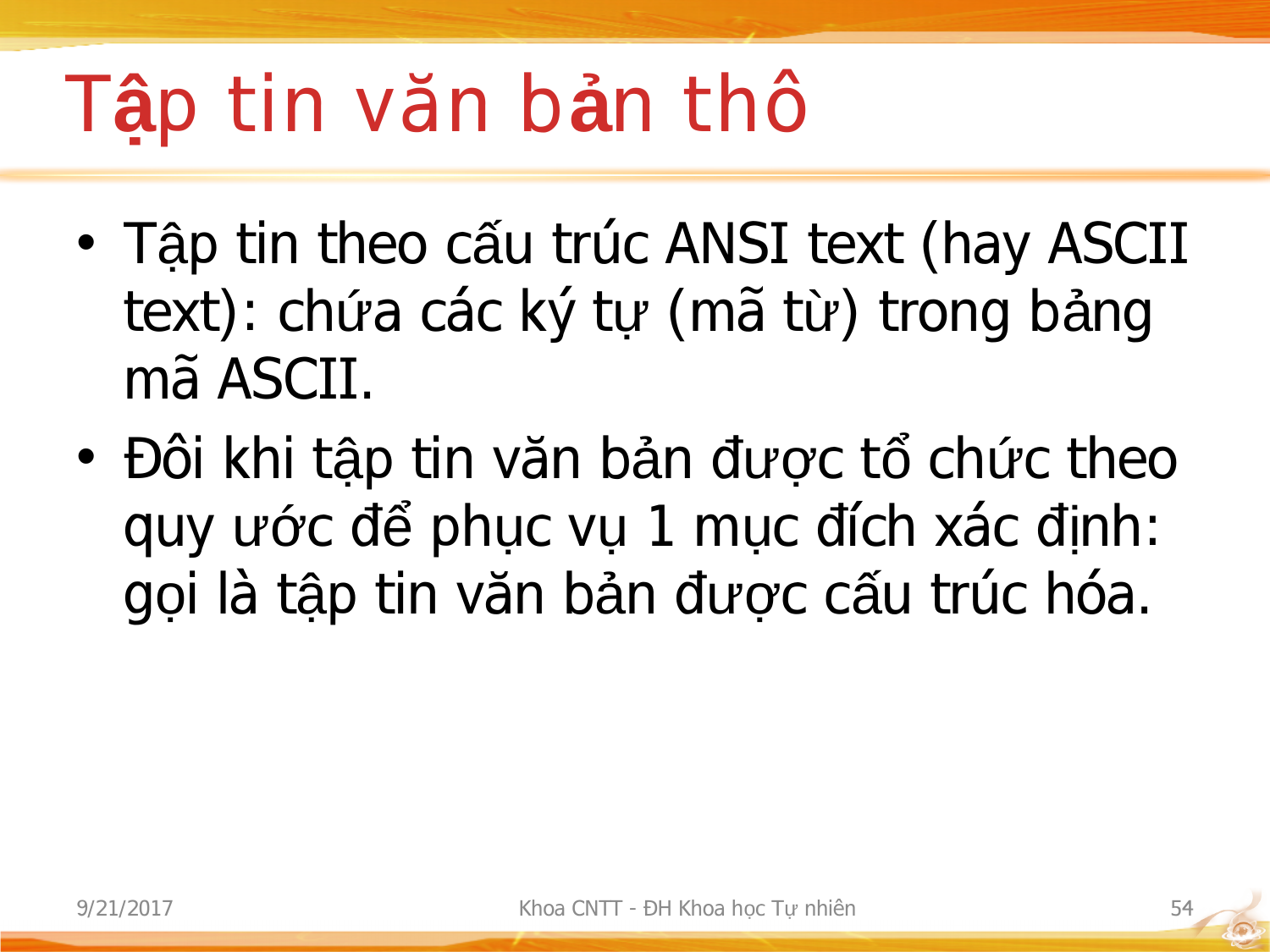

# Tập tin văn bản thô
Tập tin theo cấu trúc ANSI text (hay ASCII text): chứa các ký tự (mã từ) trong bảng mã ASCII.
Đôi khi tập tin văn bản được tổ chức theo quy ước để phục vụ 1 mục đích xác định: gọi là tập tin văn bản được cấu trúc hóa.
9/21/2017
Khoa CNTT - ĐH Khoa học Tự nhiên
54